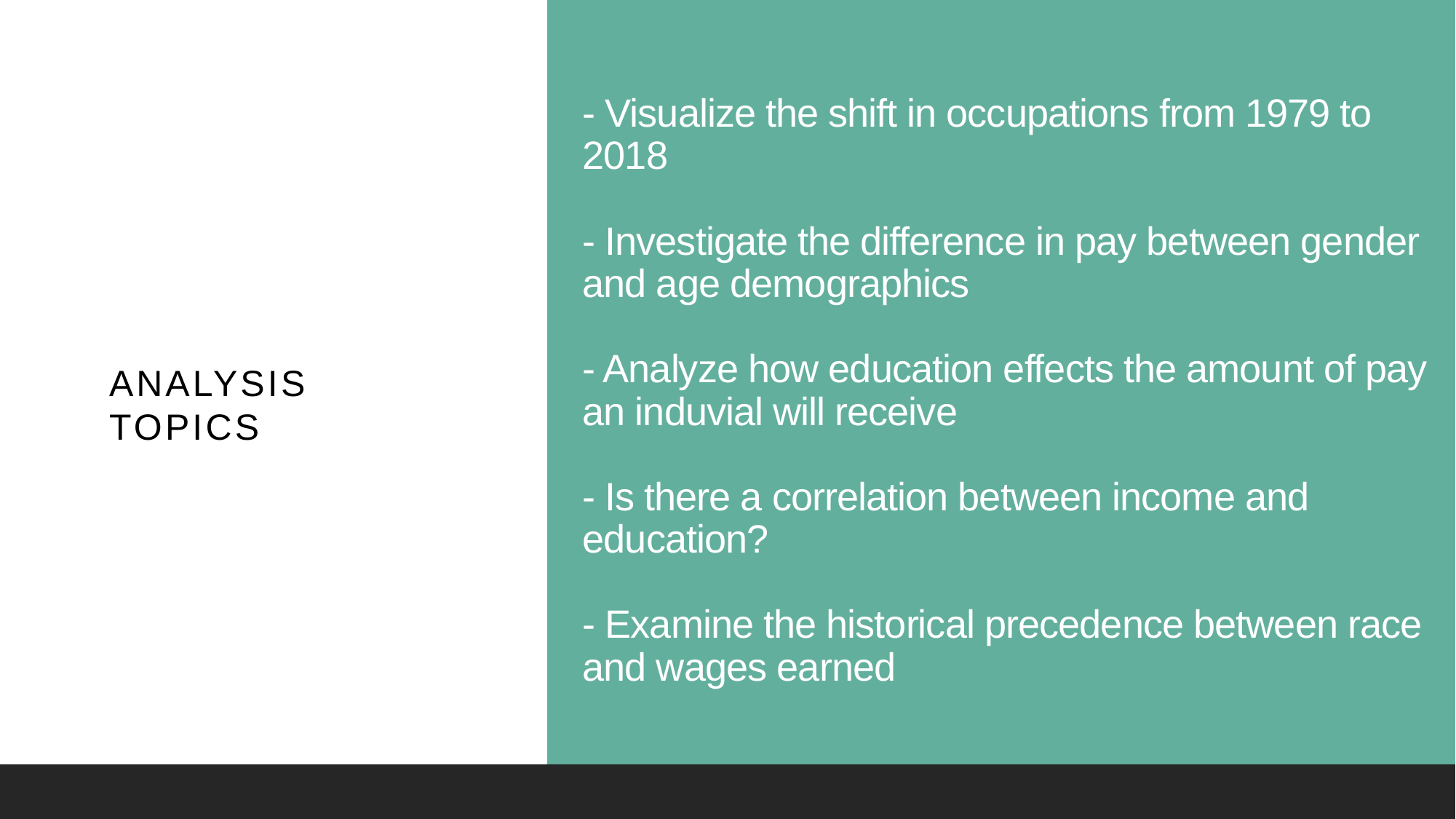

# - Visualize the shift in occupations from 1979 to 2018 - Investigate the difference in pay between gender and age demographics - Analyze how education effects the amount of pay an induvial will receive - Is there a correlation between income and education? - Examine the historical precedence between race and wages earned
Analysis Topics